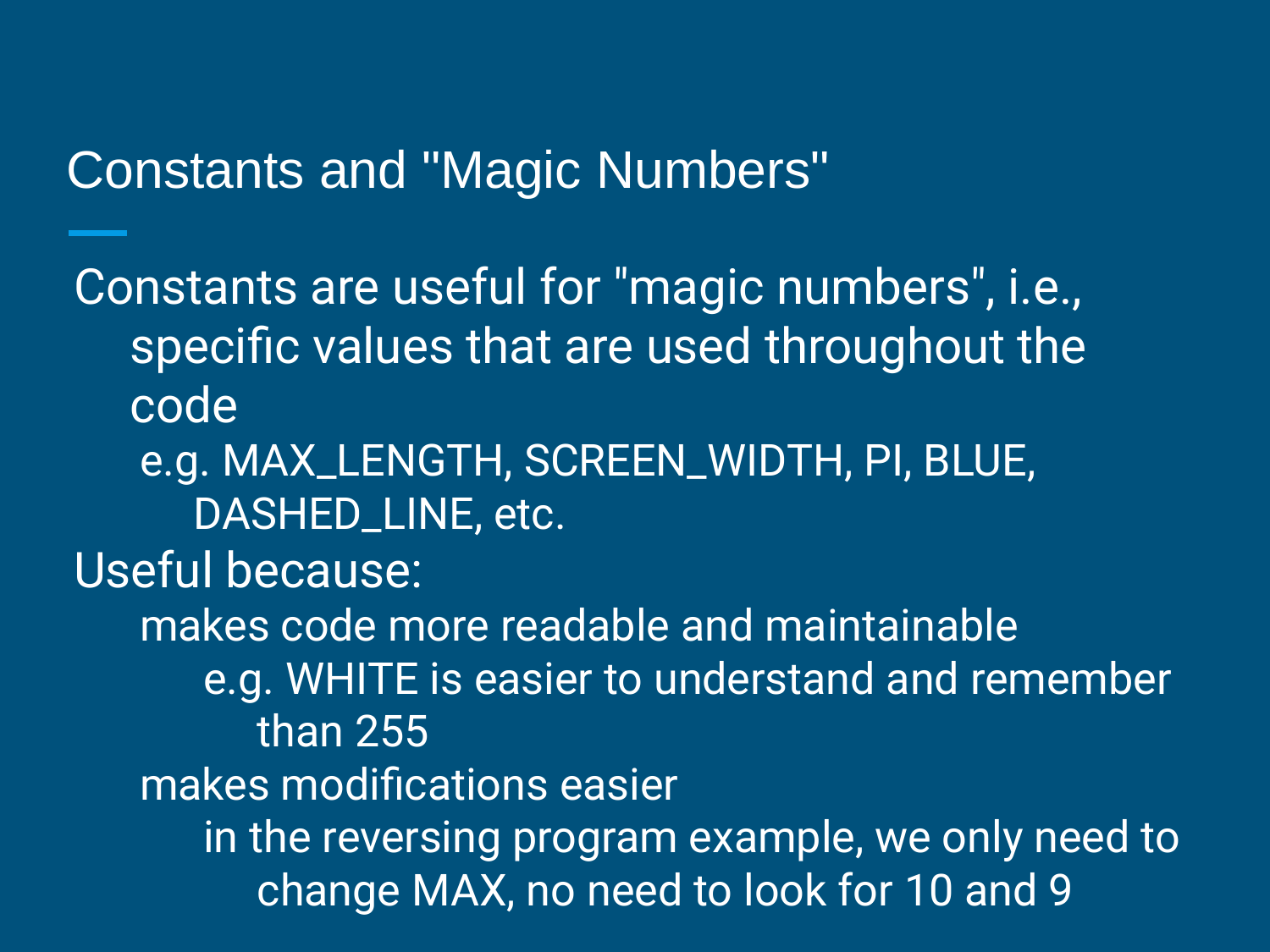

# Constants and "Magic Numbers"
Constants are useful for "magic numbers", i.e., specific values that are used throughout the code
e.g. MAX_LENGTH, SCREEN_WIDTH, PI, BLUE, DASHED_LINE, etc.
Useful because:
makes code more readable and maintainable
e.g. WHITE is easier to understand and remember than 255
makes modifications easier
in the reversing program example, we only need to change MAX, no need to look for 10 and 9